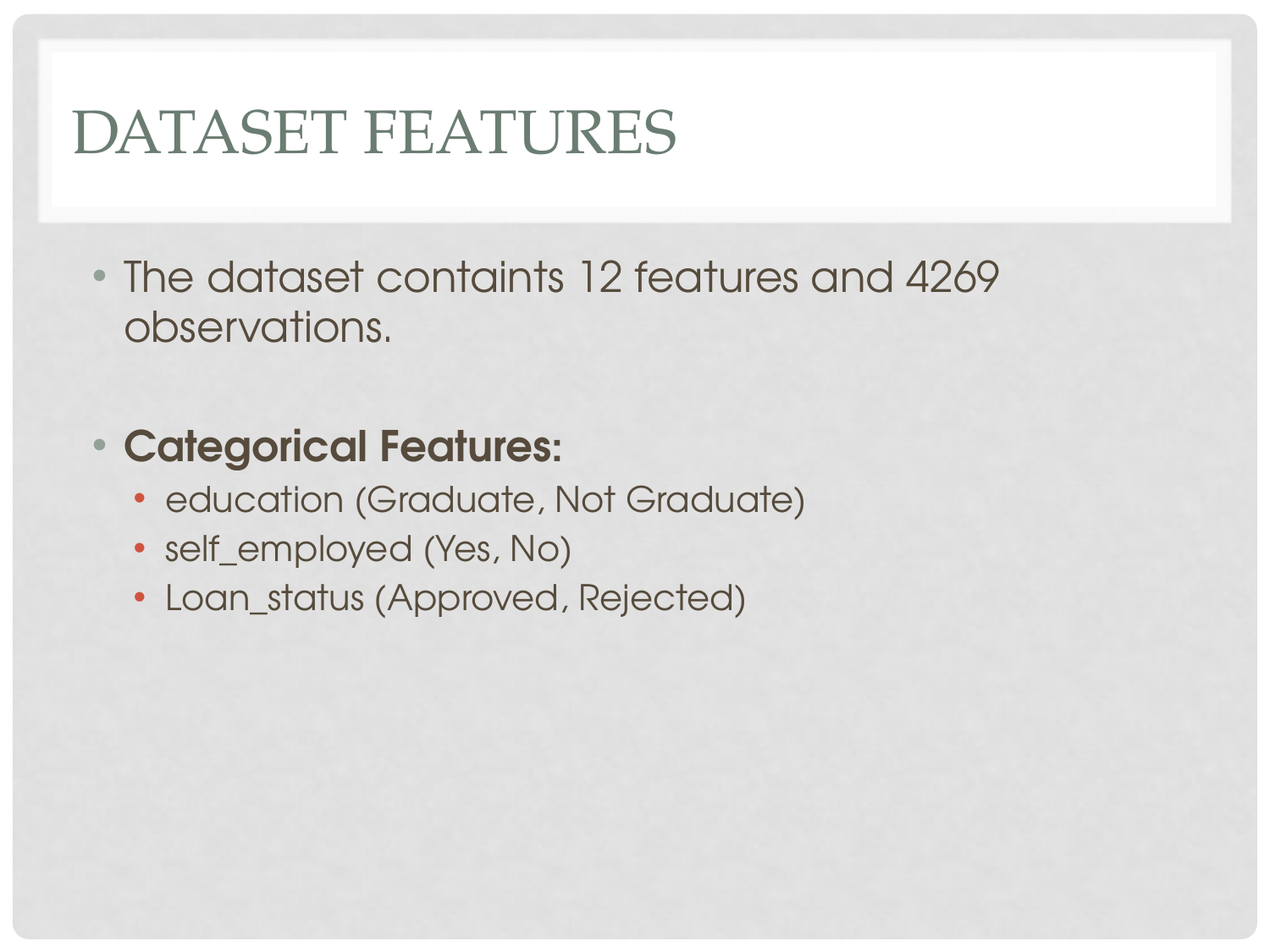

# Dataset Features
The dataset containts 12 features and 4269 observations.

Categorical Features:
education (Graduate, Not Graduate)
self_employed (Yes, No)
Loan_status (Approved, Rejected)